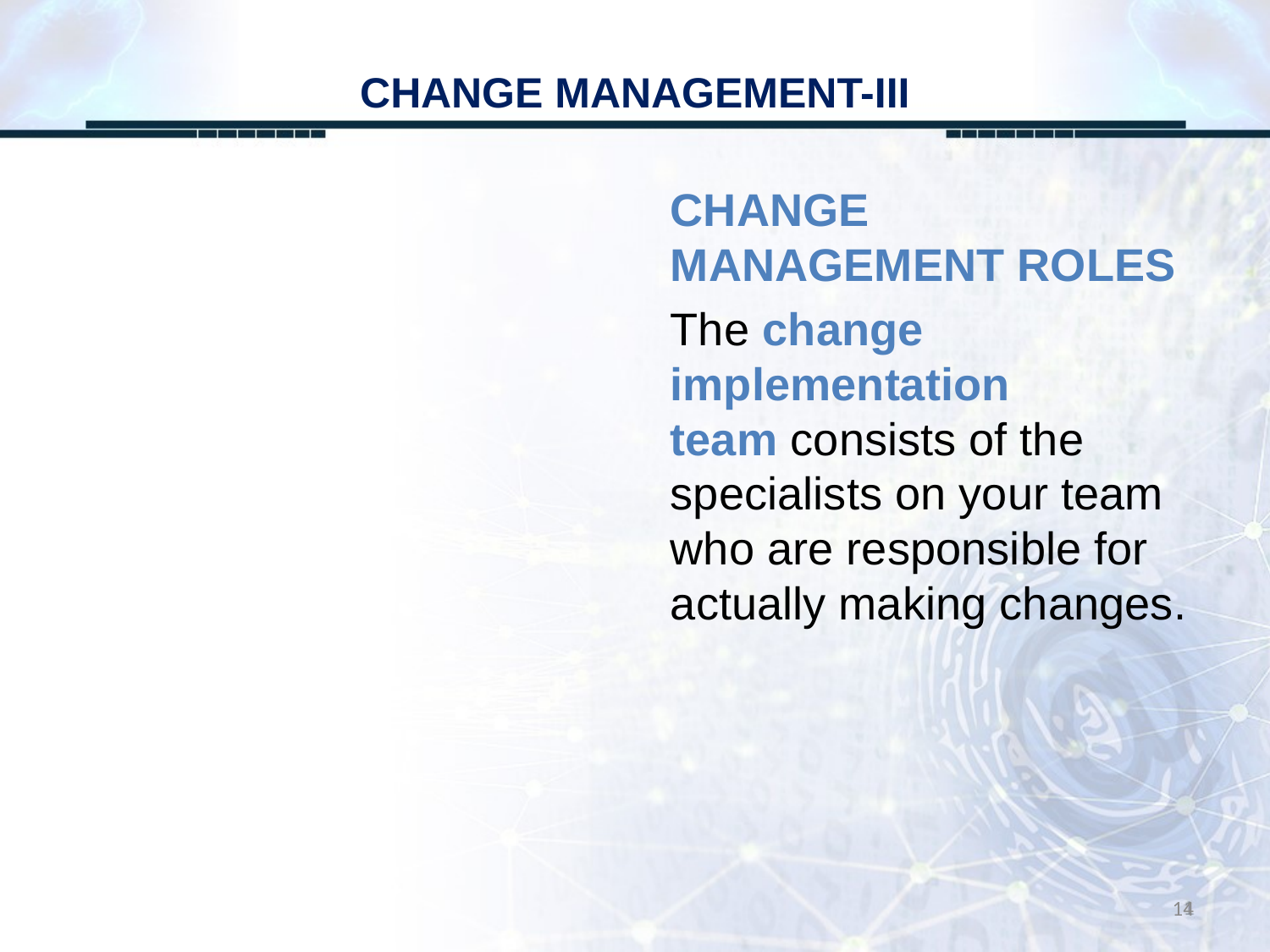

# CHANGE MANAGEMENT-III
CHANGE MANAGEMENT ROLES
The change implementation team consists of the specialists on your team who are responsible for actually making changes.
14